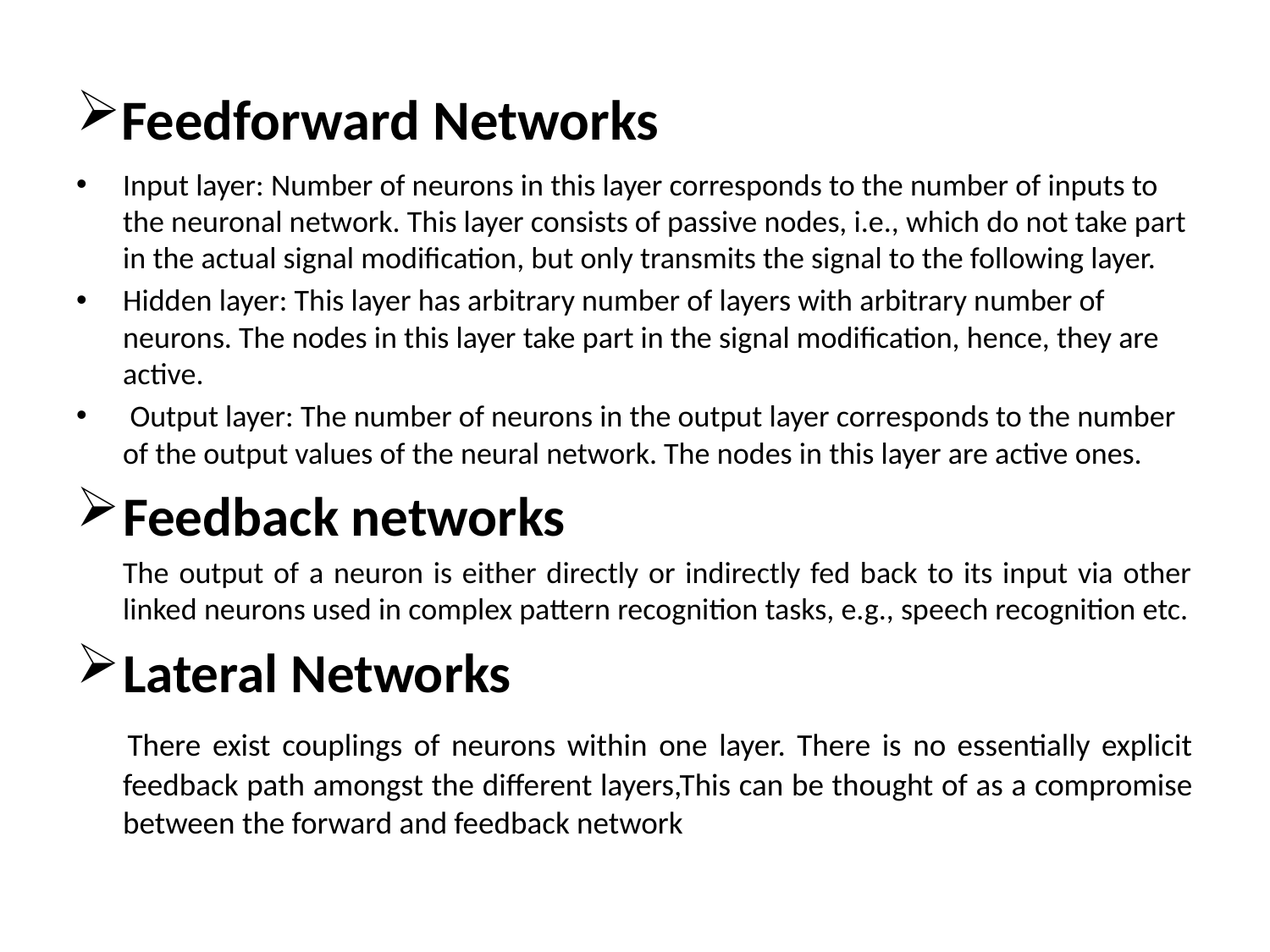

# Feedforward Networks
Input layer: Number of neurons in this layer corresponds to the number of inputs to the neuronal network. This layer consists of passive nodes, i.e., which do not take part in the actual signal modification, but only transmits the signal to the following layer.
Hidden layer: This layer has arbitrary number of layers with arbitrary number of neurons. The nodes in this layer take part in the signal modification, hence, they are active.
 Output layer: The number of neurons in the output layer corresponds to the number of the output values of the neural network. The nodes in this layer are active ones.
Feedback networks
	The output of a neuron is either directly or indirectly fed back to its input via other linked neurons used in complex pattern recognition tasks, e.g., speech recognition etc.
Lateral Networks
 	There exist couplings of neurons within one layer. There is no essentially explicit feedback path amongst the different layers,This can be thought of as a compromise between the forward and feedback network